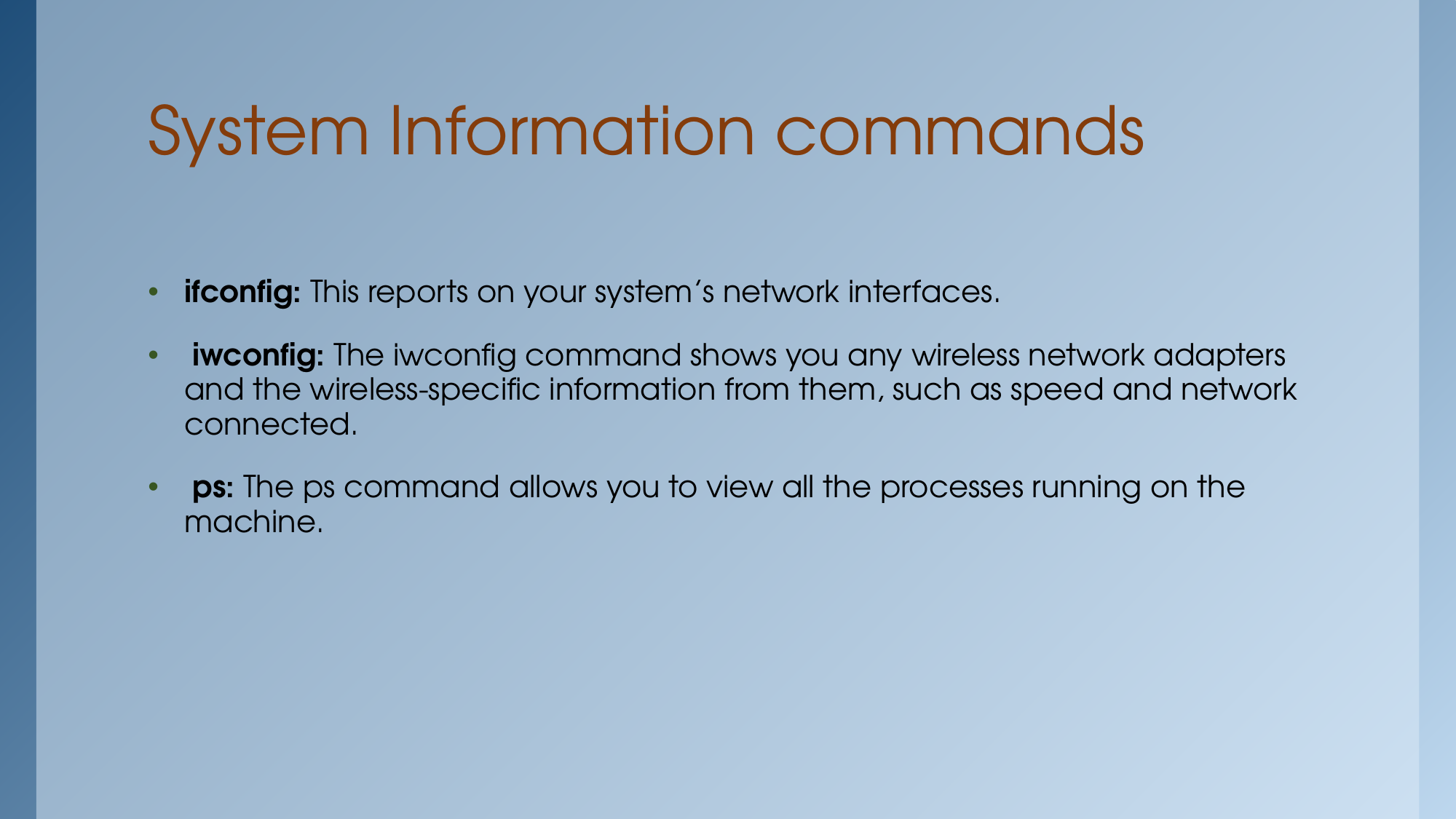

# System Information commands

ifconfig: This reports on your system’s network interfaces.
 iwconfig: The iwconfig command shows you any wireless network adapters and the wireless-specific information from them, such as speed and network connected.
 ps: The ps command allows you to view all the processes running on the machine.